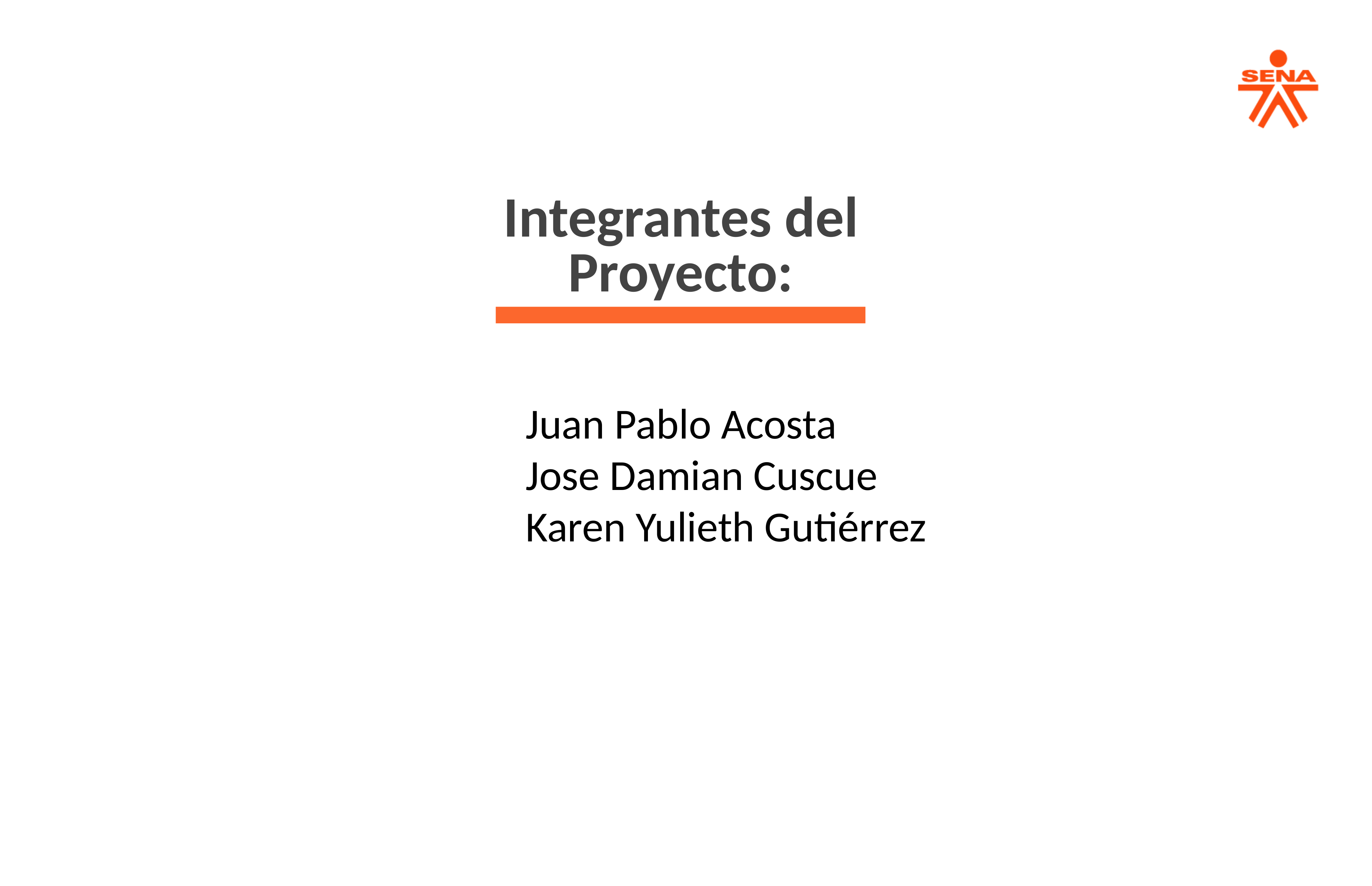

Integrantes del Proyecto:

Juan Pablo Acosta
Jose Damian Cuscue
Karen Yulieth Gutiérrez